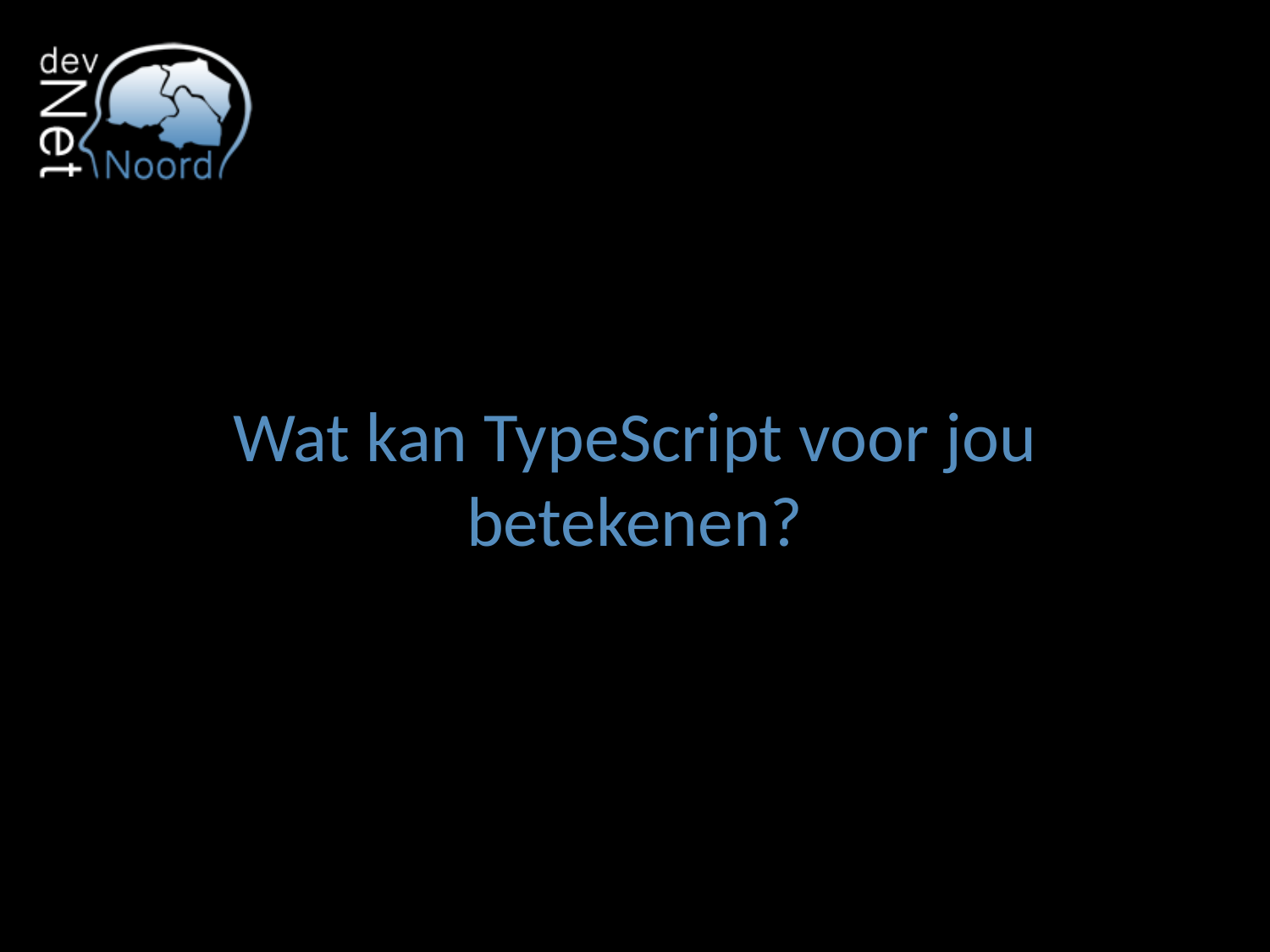

# Wat kan TypeScript voor jou betekenen?